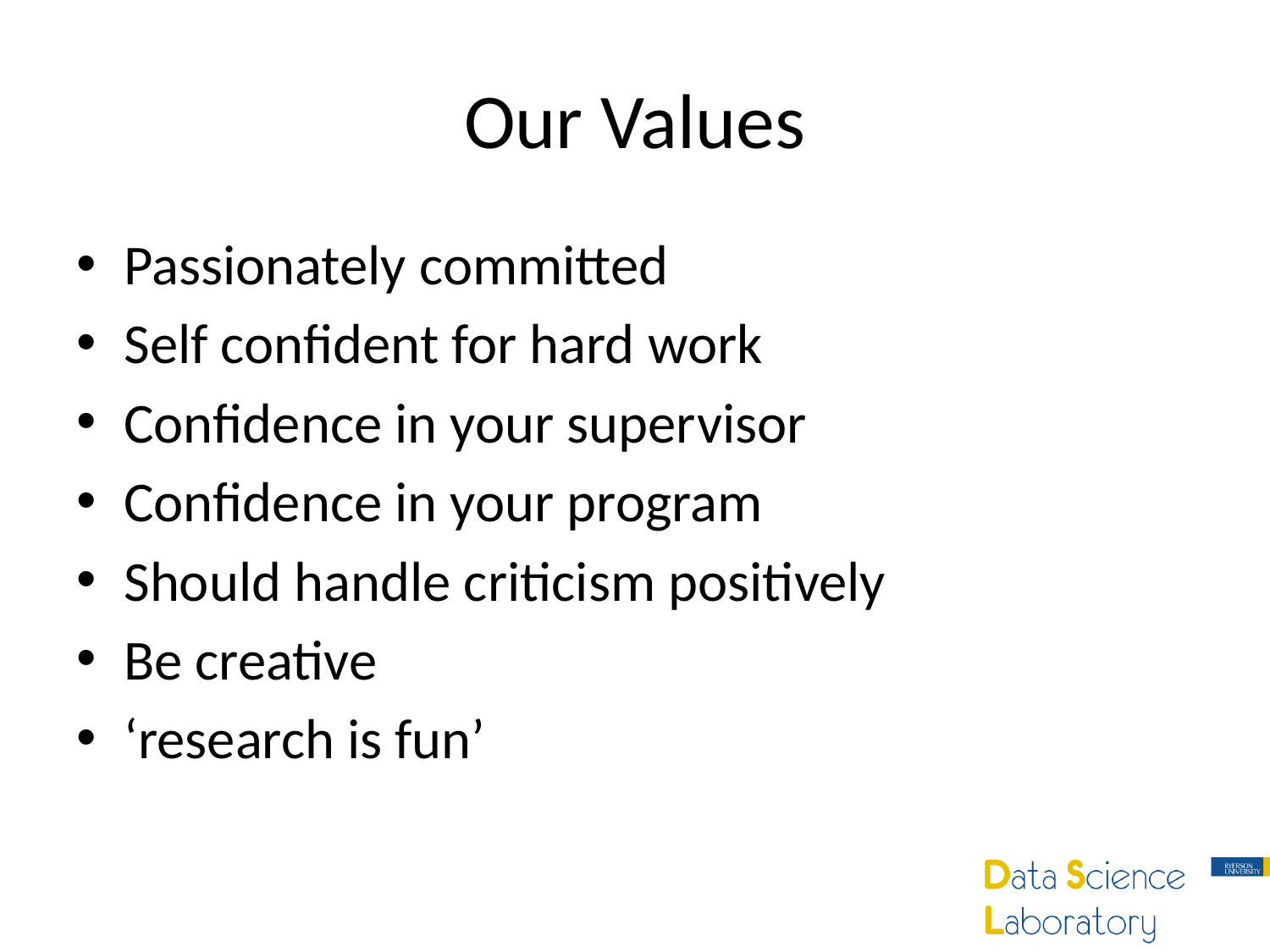

# Our Values
Passionately committed
Self confident for hard work
Confidence in your supervisor
Confidence in your program
Should handle criticism positively
Be creative
‘research is fun’